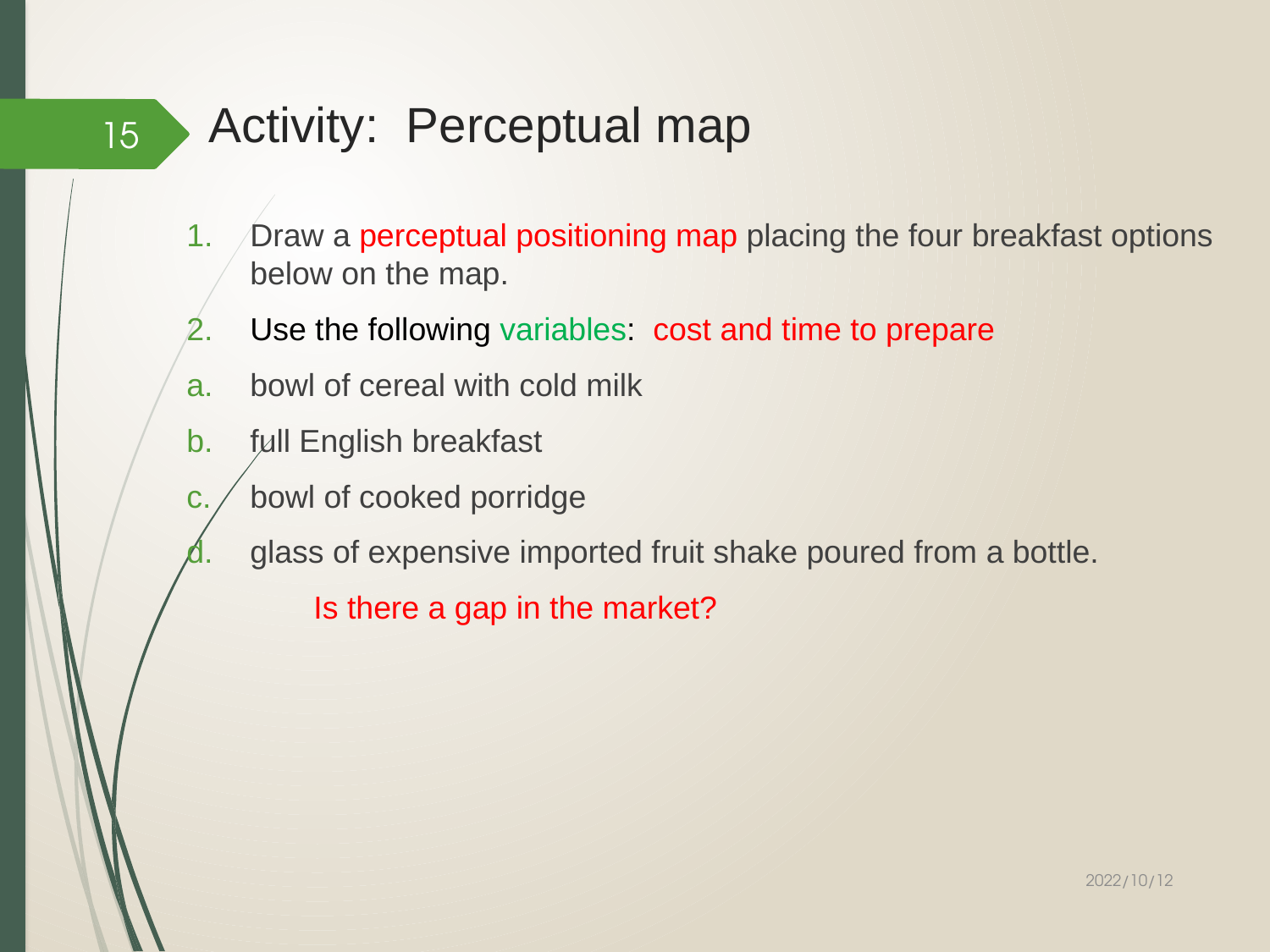

# Activity:  Perceptual map
15
Draw a perceptual positioning map placing the four breakfast options below on the map.
Use the following variables:  cost and time to prepare
bowl of cereal with cold milk
full English breakfast
bowl of cooked porridge
glass of expensive imported fruit shake poured from a bottle.
	Is there a gap in the market?

2022/10/12